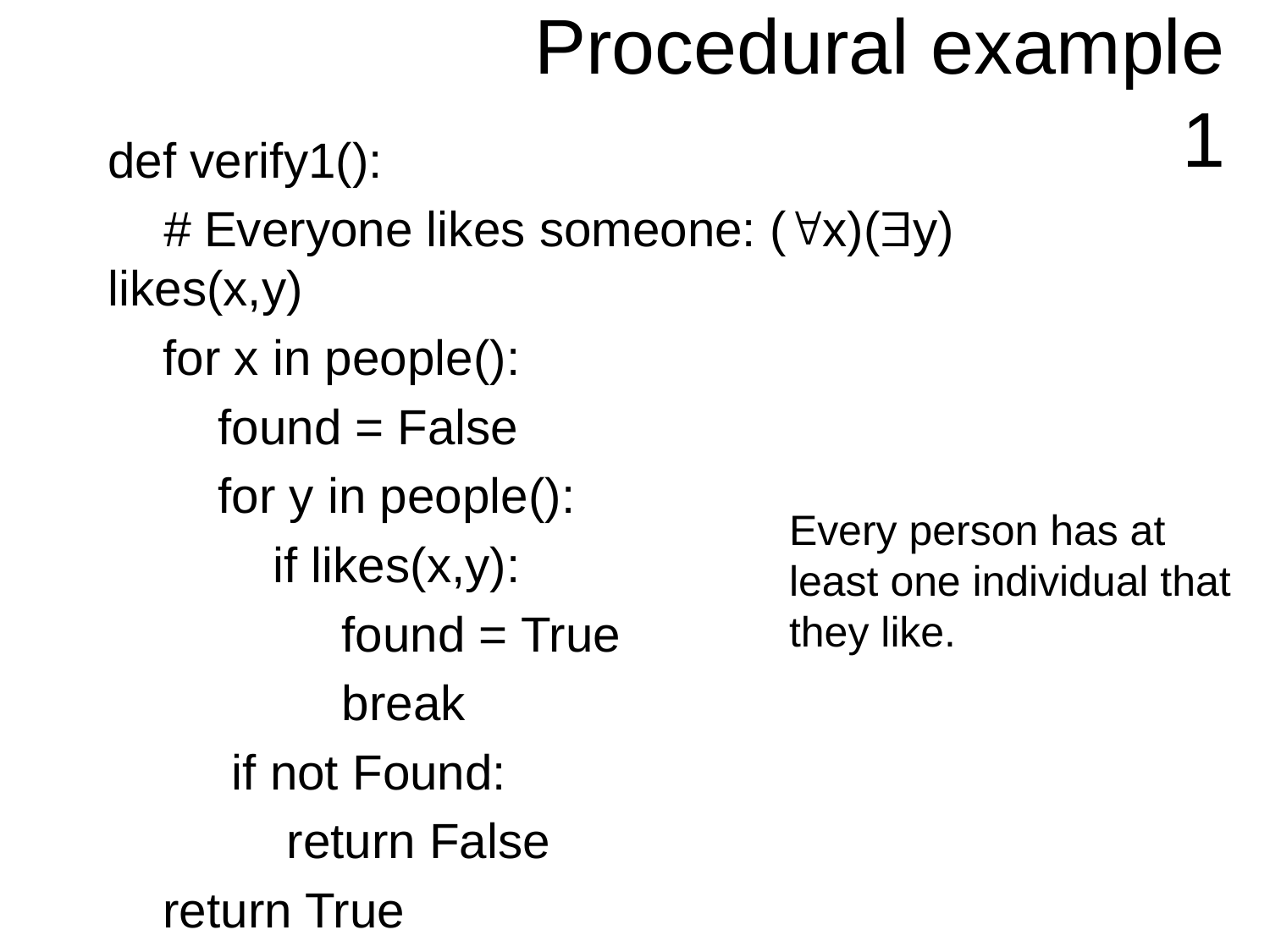

# Procedural example 1

def verify1():
    # Everyone likes someone: (∀x)(∃y) likes(x,y)
    for x in people():
        found = False
        for y in people():
            if likes(x,y):
                 found = True
                 break
         if not Found:
             return False
    return True

Every person has at
least one individual that
they like.